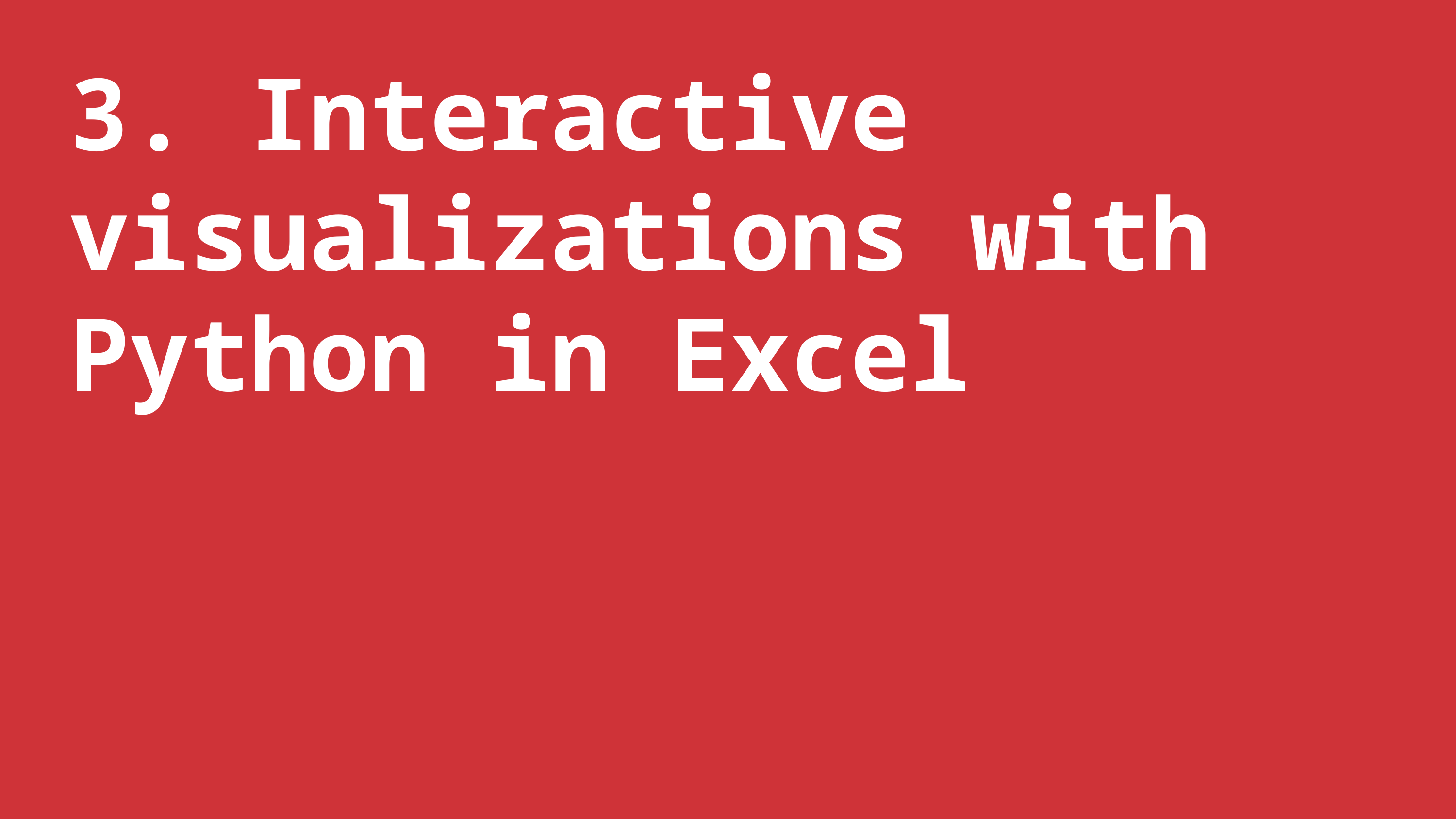

3. Interactive visualizations with Python in Excel